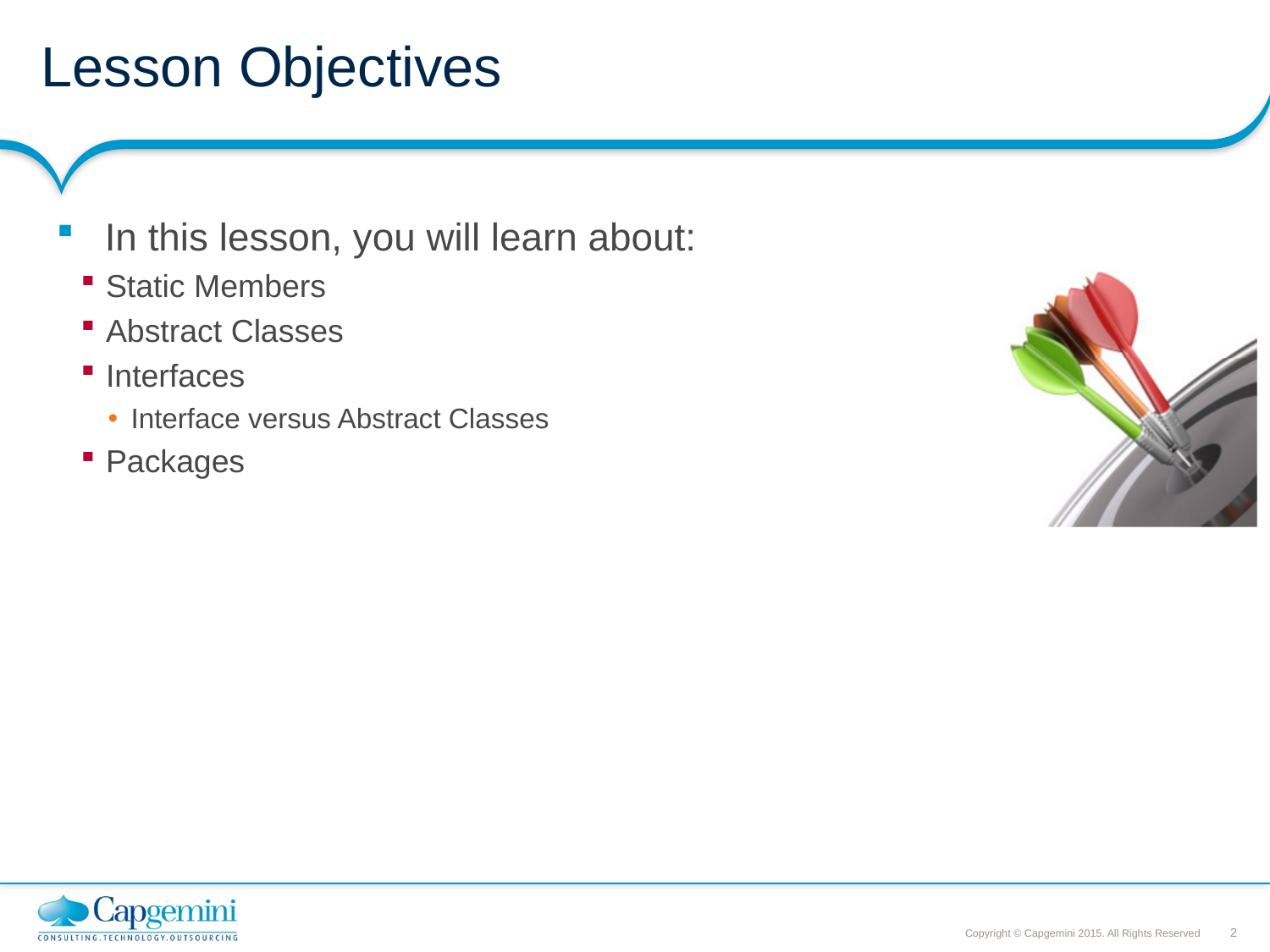

# Lesson Objectives
In this lesson, you will learn about:
Static Members
Abstract Classes
Interfaces
Interface versus Abstract Classes
Packages